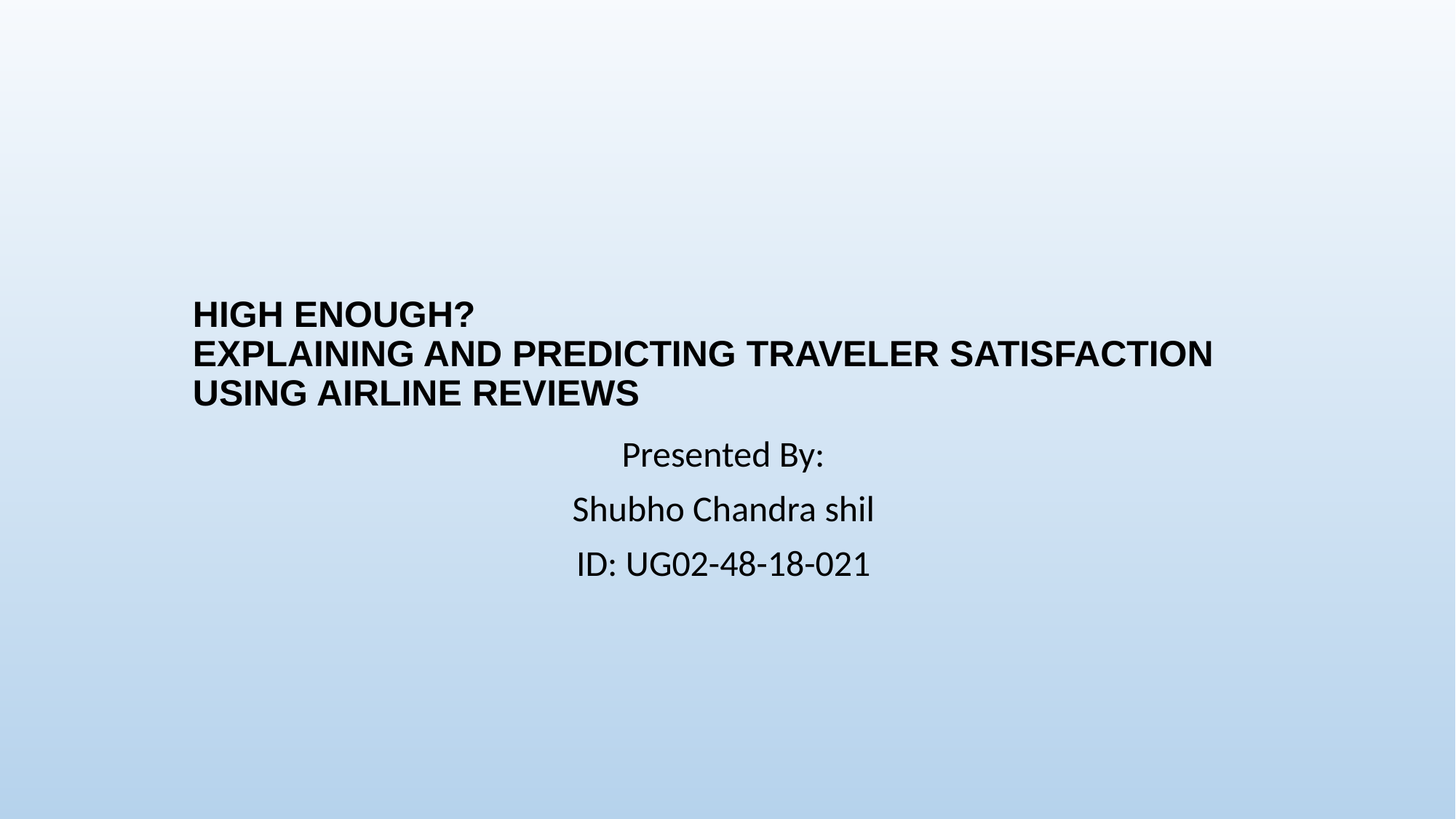

# HIGH ENOUGH? EXPLAINING AND PREDICTING TRAVELER SATISFACTION USING AIRLINE REVIEWS
Presented By:
Shubho Chandra shil
ID: UG02-48-18-021